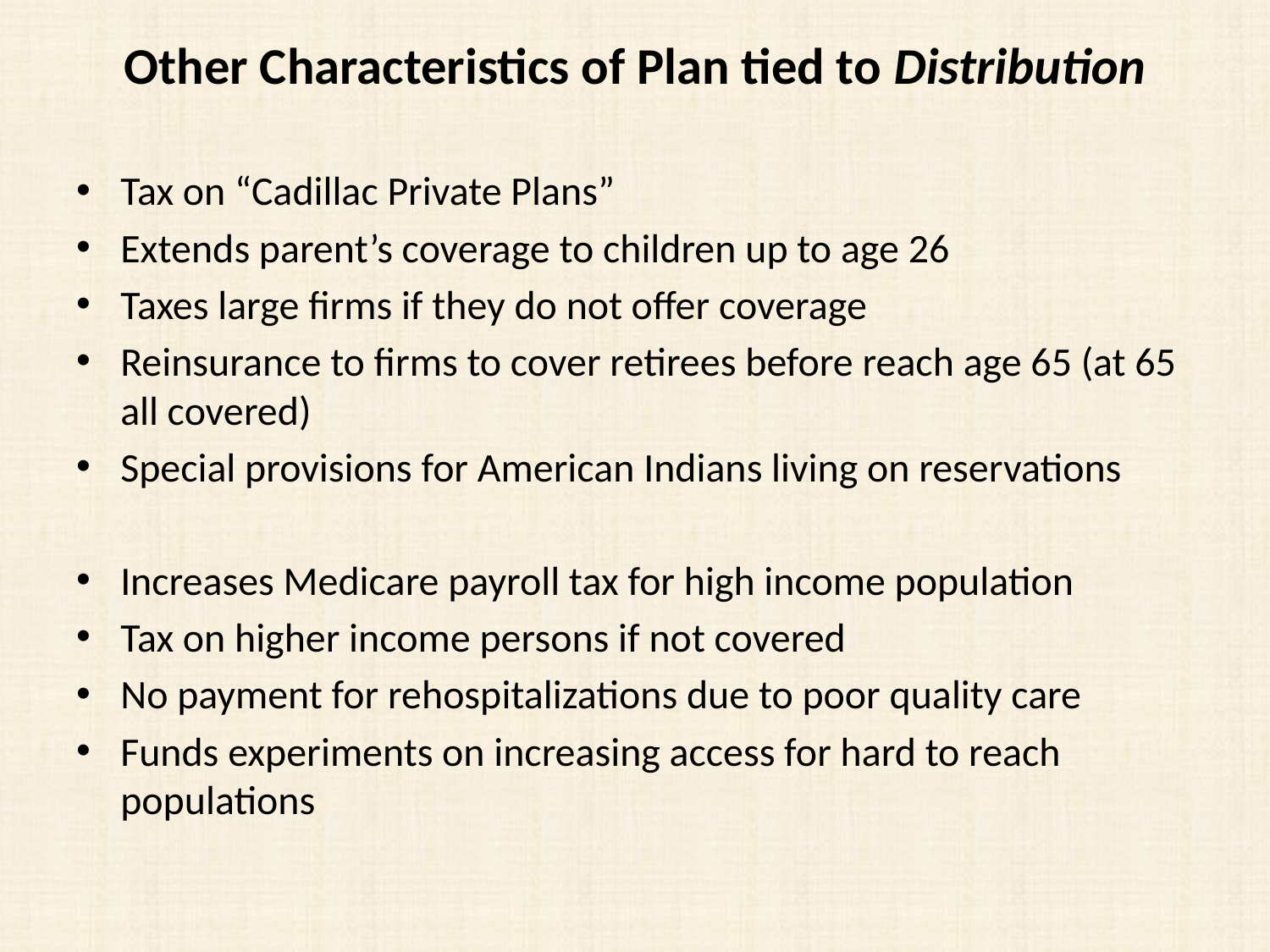

# Other Characteristics of Plan tied to Distribution
Tax on “Cadillac Private Plans”
Extends parent’s coverage to children up to age 26
Taxes large firms if they do not offer coverage
Reinsurance to firms to cover retirees before reach age 65 (at 65 all covered)
Special provisions for American Indians living on reservations

Increases Medicare payroll tax for high income population
Tax on higher income persons if not covered
No payment for rehospitalizations due to poor quality care
Funds experiments on increasing access for hard to reach populations